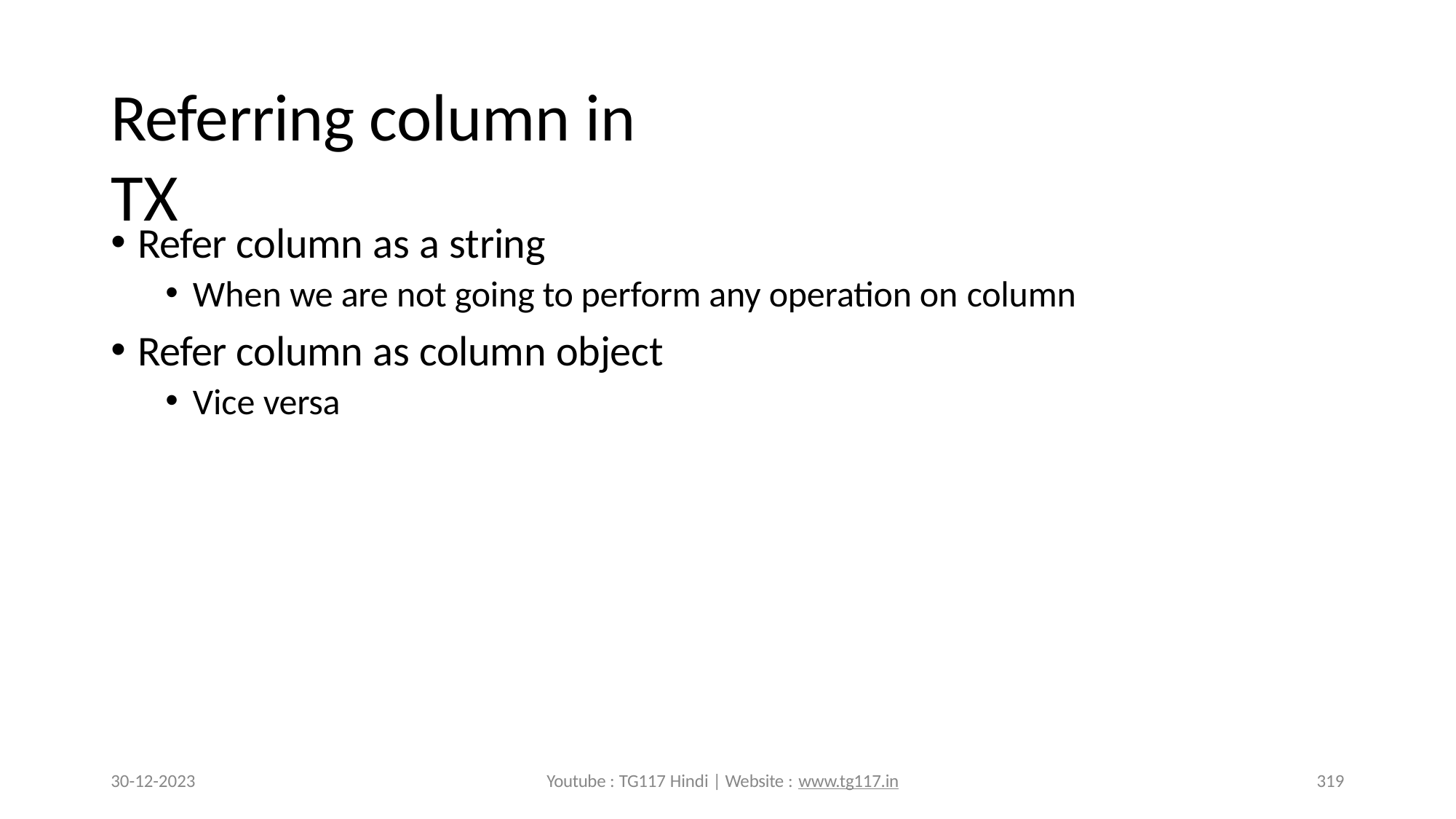

# Referring column in TX
Refer column as a string
When we are not going to perform any operation on column
Refer column as column object
Vice versa
30-12-2023
Youtube : TG117 Hindi | Website : www.tg117.in
319